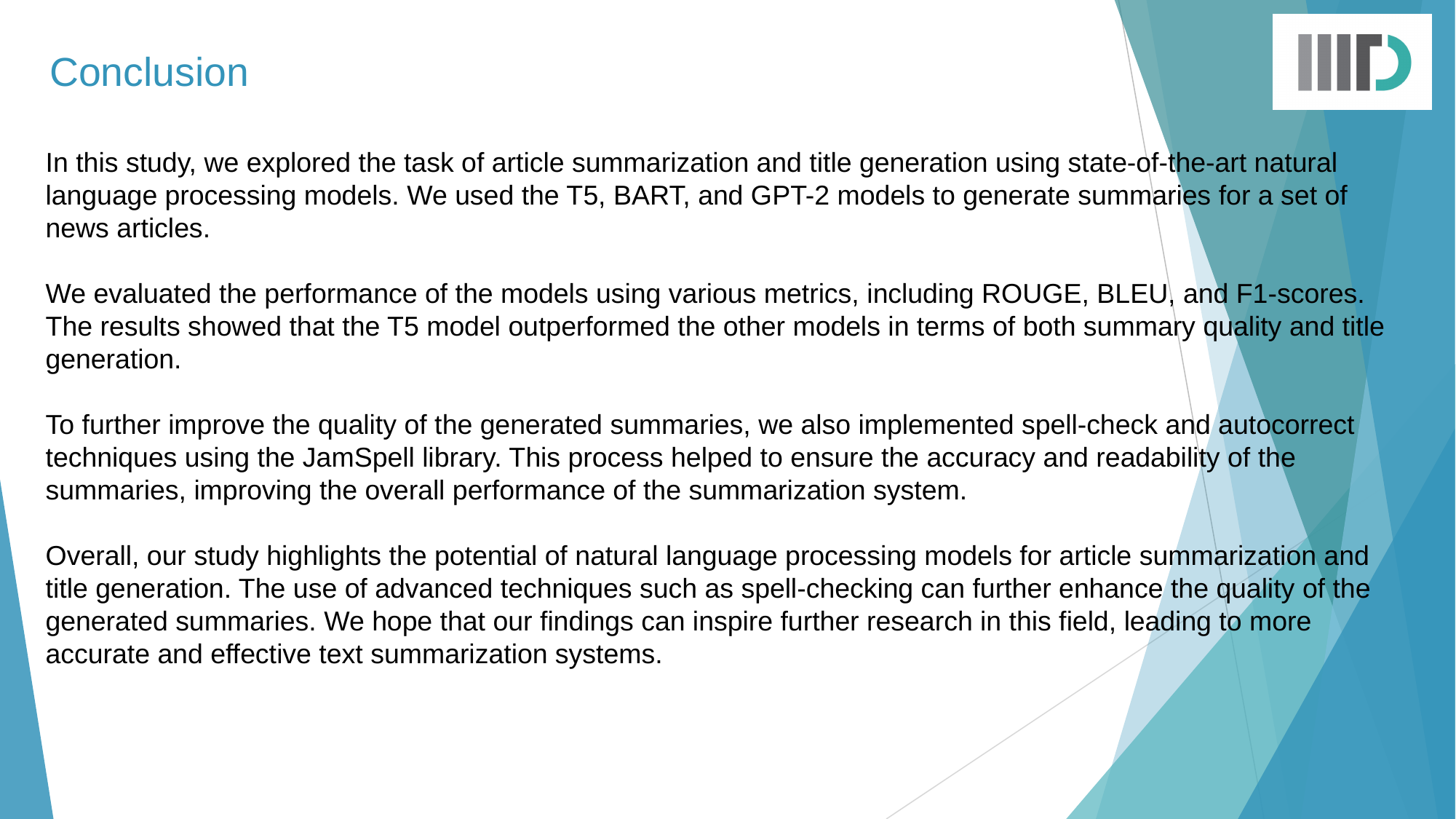

# Conclusion
In this study, we explored the task of article summarization and title generation using state-of-the-art natural language processing models. We used the T5, BART, and GPT-2 models to generate summaries for a set of news articles.

We evaluated the performance of the models using various metrics, including ROUGE, BLEU, and F1-scores. The results showed that the T5 model outperformed the other models in terms of both summary quality and title generation.

To further improve the quality of the generated summaries, we also implemented spell-check and autocorrect techniques using the JamSpell library. This process helped to ensure the accuracy and readability of the summaries, improving the overall performance of the summarization system.

Overall, our study highlights the potential of natural language processing models for article summarization and title generation. The use of advanced techniques such as spell-checking can further enhance the quality of the generated summaries. We hope that our findings can inspire further research in this field, leading to more accurate and effective text summarization systems.